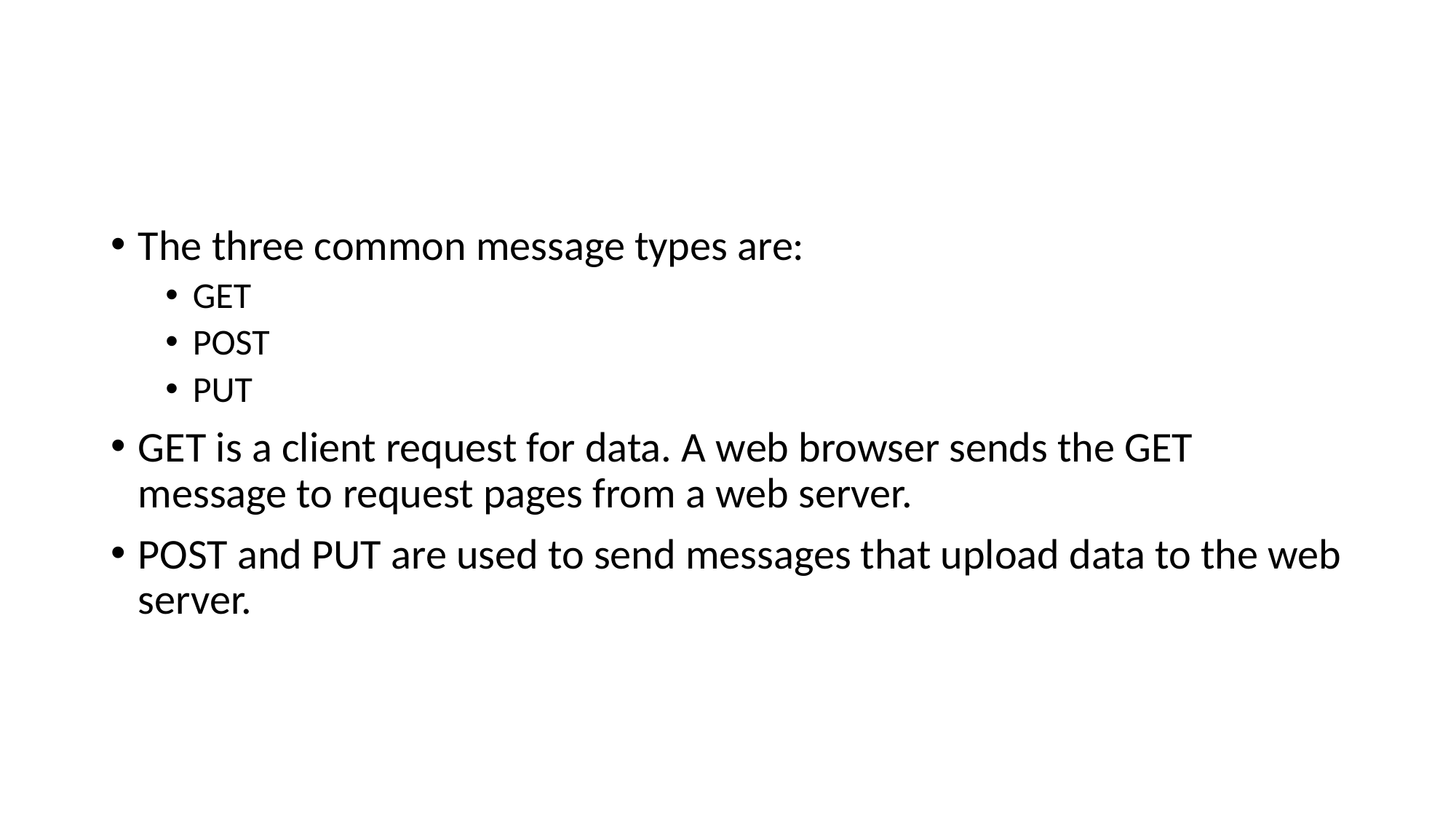

#
The three common message types are:
GET
POST
PUT
GET is a client request for data. A web browser sends the GET message to request pages from a web server.
POST and PUT are used to send messages that upload data to the web server.